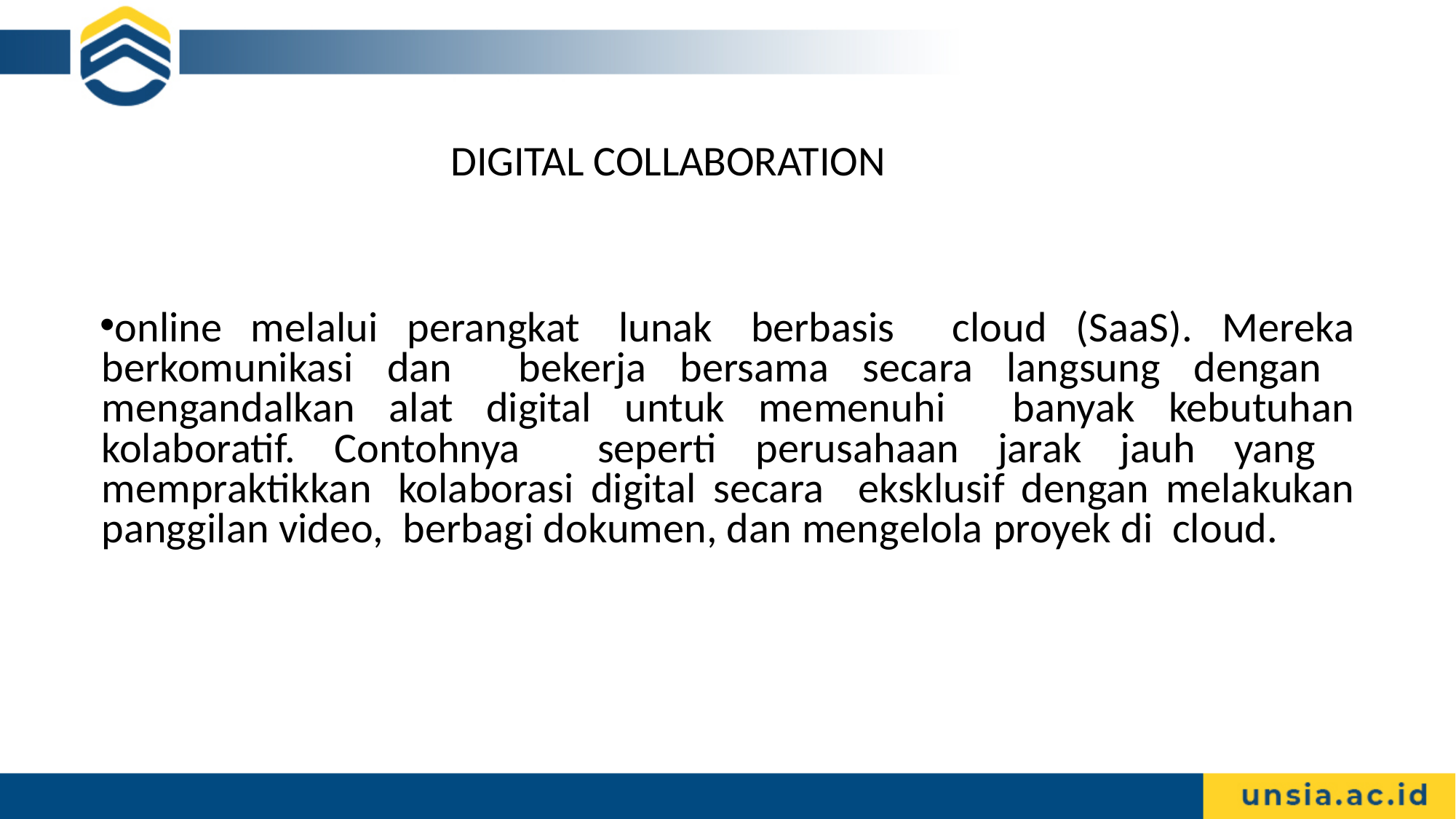

# DIGITAL COLLABORATION
online melalui perangkat lunak berbasis  cloud (SaaS). Mereka berkomunikasi dan  bekerja bersama secara langsung dengan  mengandalkan alat digital untuk memenuhi  banyak kebutuhan kolaboratif. Contohnya  seperti perusahaan jarak jauh yang  mempraktikkan kolaborasi digital secara  eksklusif dengan melakukan panggilan video,  berbagi dokumen, dan mengelola proyek di  cloud.